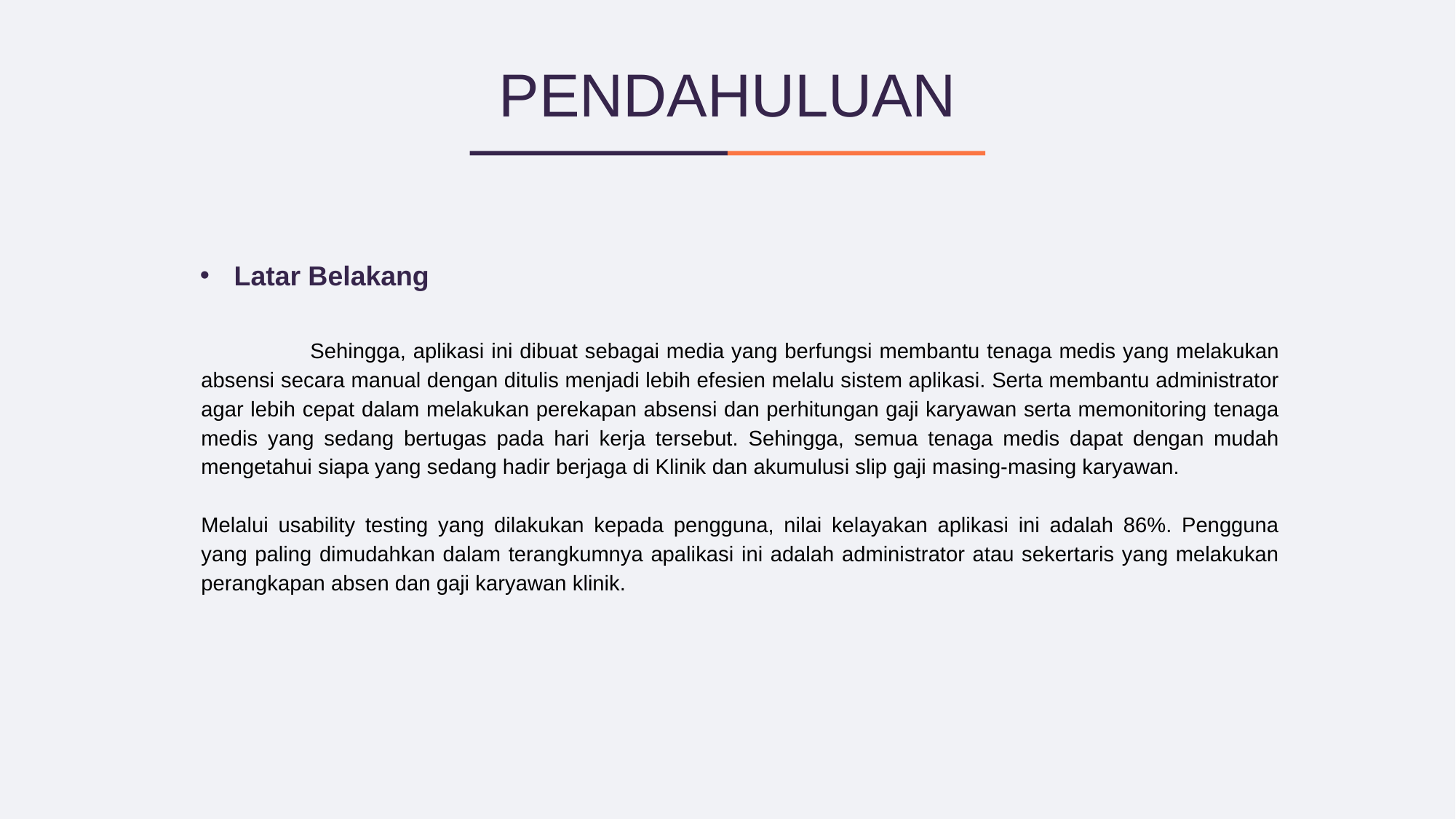

# PENDAHULUAN
Latar Belakang
	Sehingga, aplikasi ini dibuat sebagai media yang berfungsi membantu tenaga medis yang melakukan absensi secara manual dengan ditulis menjadi lebih efesien melalu sistem aplikasi. Serta membantu administrator agar lebih cepat dalam melakukan perekapan absensi dan perhitungan gaji karyawan serta memonitoring tenaga medis yang sedang bertugas pada hari kerja tersebut. Sehingga, semua tenaga medis dapat dengan mudah mengetahui siapa yang sedang hadir berjaga di Klinik dan akumulusi slip gaji masing-masing karyawan.

Melalui usability testing yang dilakukan kepada pengguna, nilai kelayakan aplikasi ini adalah 86%. Pengguna yang paling dimudahkan dalam terangkumnya apalikasi ini adalah administrator atau sekertaris yang melakukan perangkapan absen dan gaji karyawan klinik.